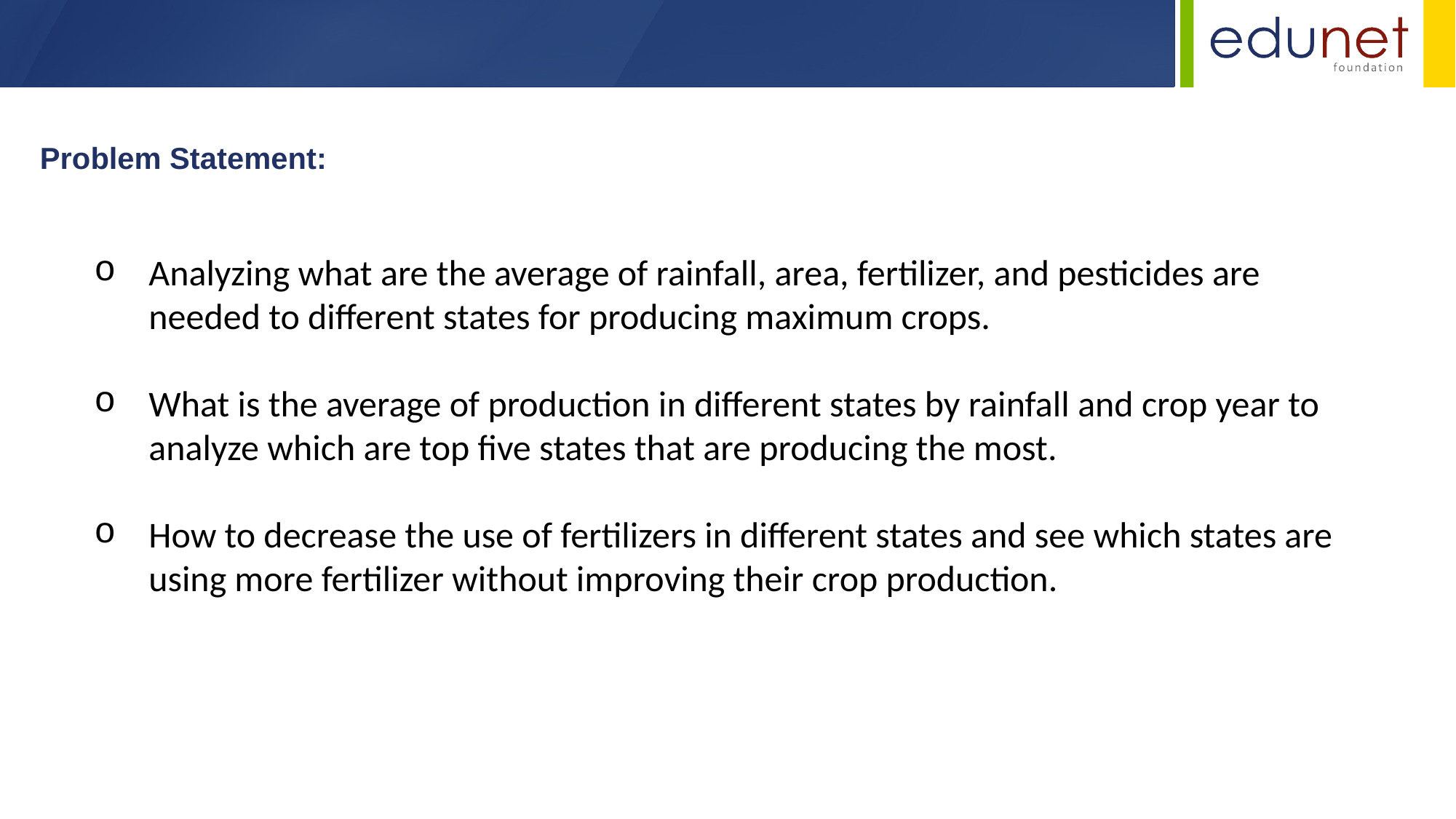

Problem Statement:
Analyzing what are the average of rainfall, area, fertilizer, and pesticides are needed to different states for producing maximum crops.

What is the average of production in different states by rainfall and crop year to analyze which are top five states that are producing the most.

How to decrease the use of fertilizers in different states and see which states are using more fertilizer without improving their crop production.